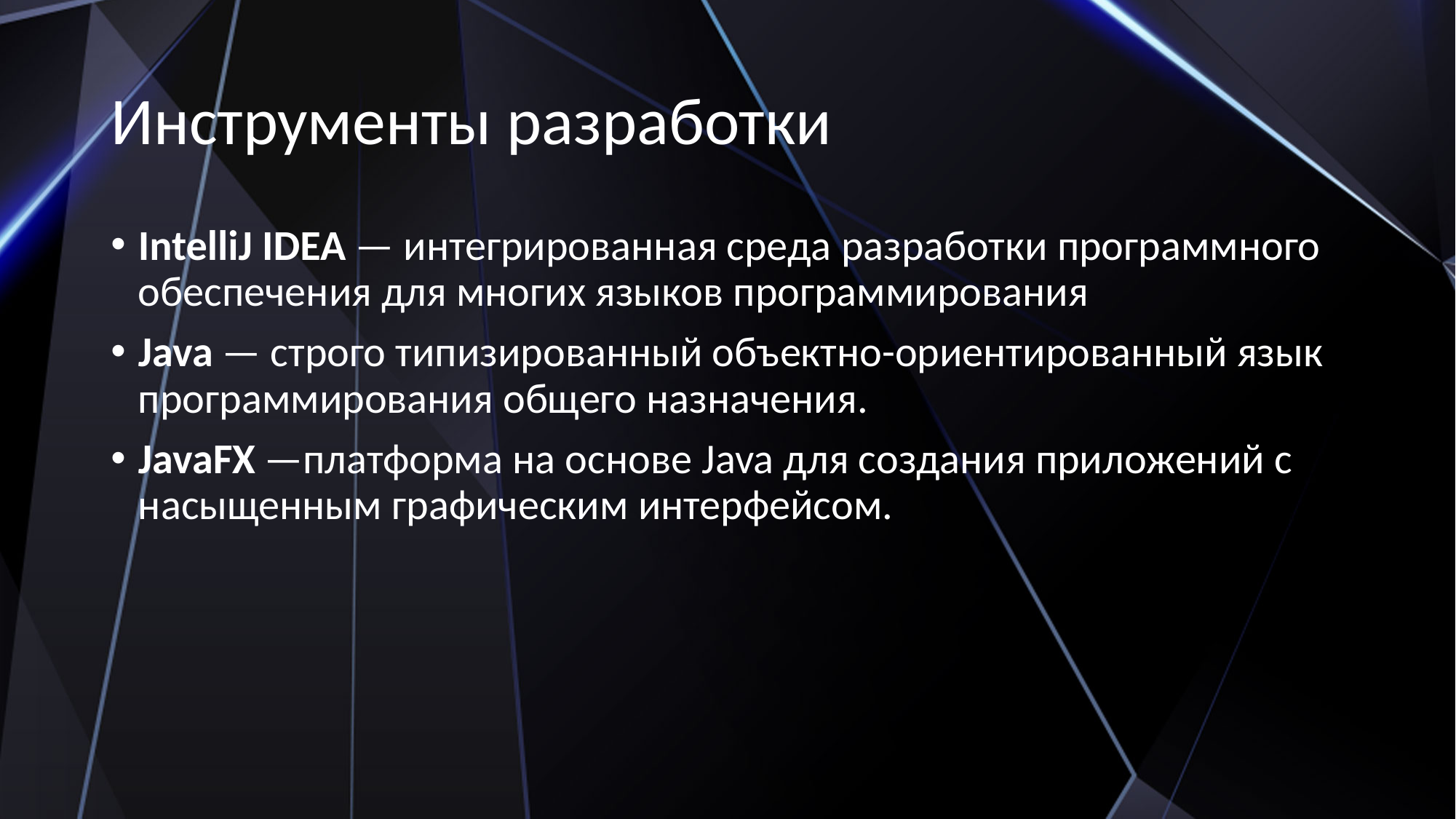

# Инструменты разработки
IntelliJ IDEA — интегрированная среда разработки программного обеспечения для многих языков программирования
Java — строго типизированный объектно-ориентированный язык программирования общего назначения.
JavaFX —платформа на основе Java для создания приложений с насыщенным графическим интерфейсом.